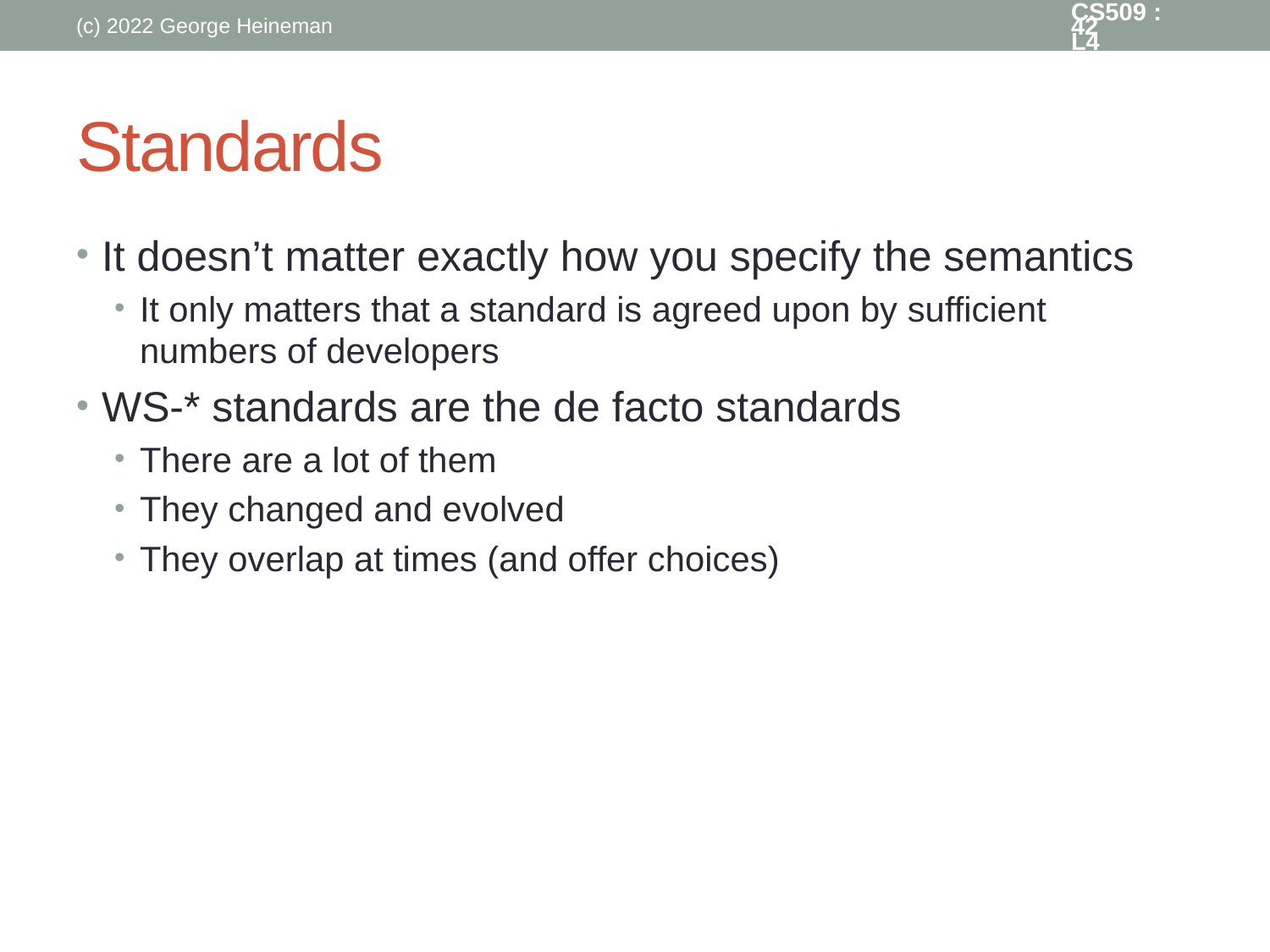

(c) 2022 George Heineman
CS509 : L4
42
# Standards
It doesn’t matter exactly how you specify the semantics
It only matters that a standard is agreed upon by sufficient numbers of developers
WS-* standards are the de facto standards
There are a lot of them
They changed and evolved
They overlap at times (and offer choices)